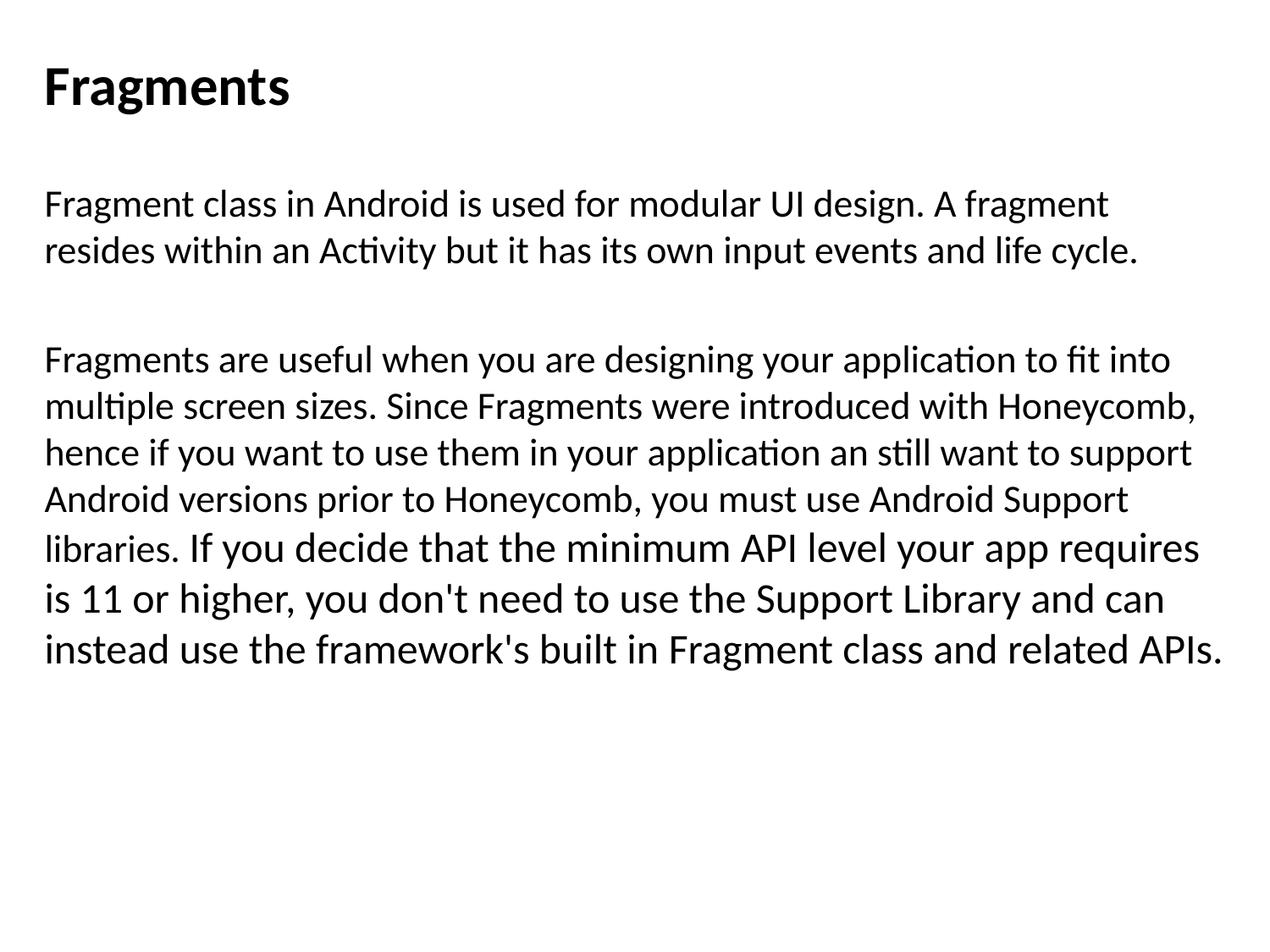

Fragments

Fragment class in Android is used for modular UI design. A fragment resides within an Activity but it has its own input events and life cycle.

Fragments are useful when you are designing your application to fit into multiple screen sizes. Since Fragments were introduced with Honeycomb, hence if you want to use them in your application an still want to support Android versions prior to Honeycomb, you must use Android Support libraries. If you decide that the minimum API level your app requires is 11 or higher, you don't need to use the Support Library and can instead use the framework's built in Fragment class and related APIs.